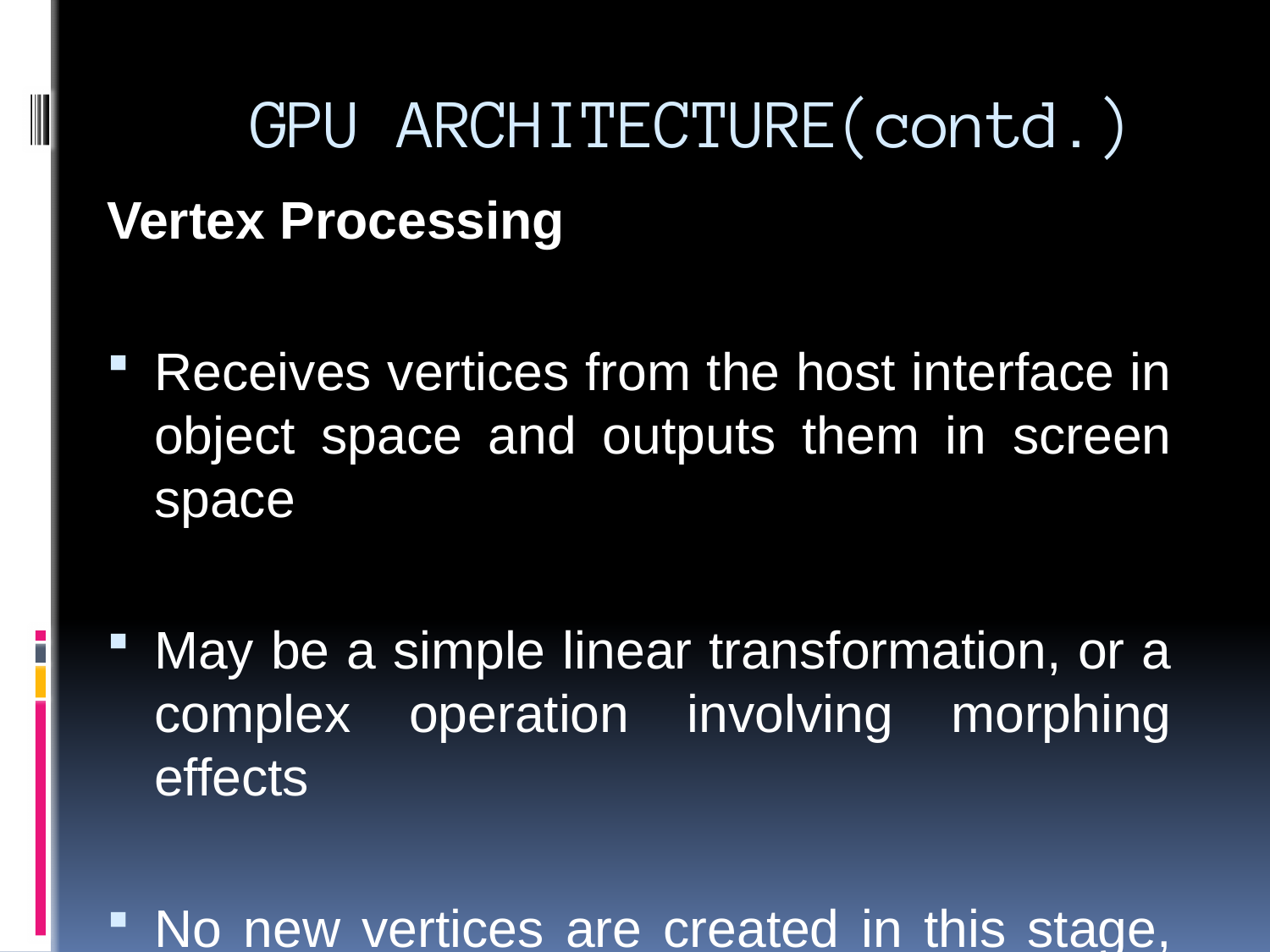

# GPU ARCHITECTURE(contd.)

Vertex Processing

Receives vertices from the host interface in object space and outputs them in screen space

May be a simple linear transformation, or a complex operation involving morphing effects

No new vertices are created in this stage, and no vertices are discarded